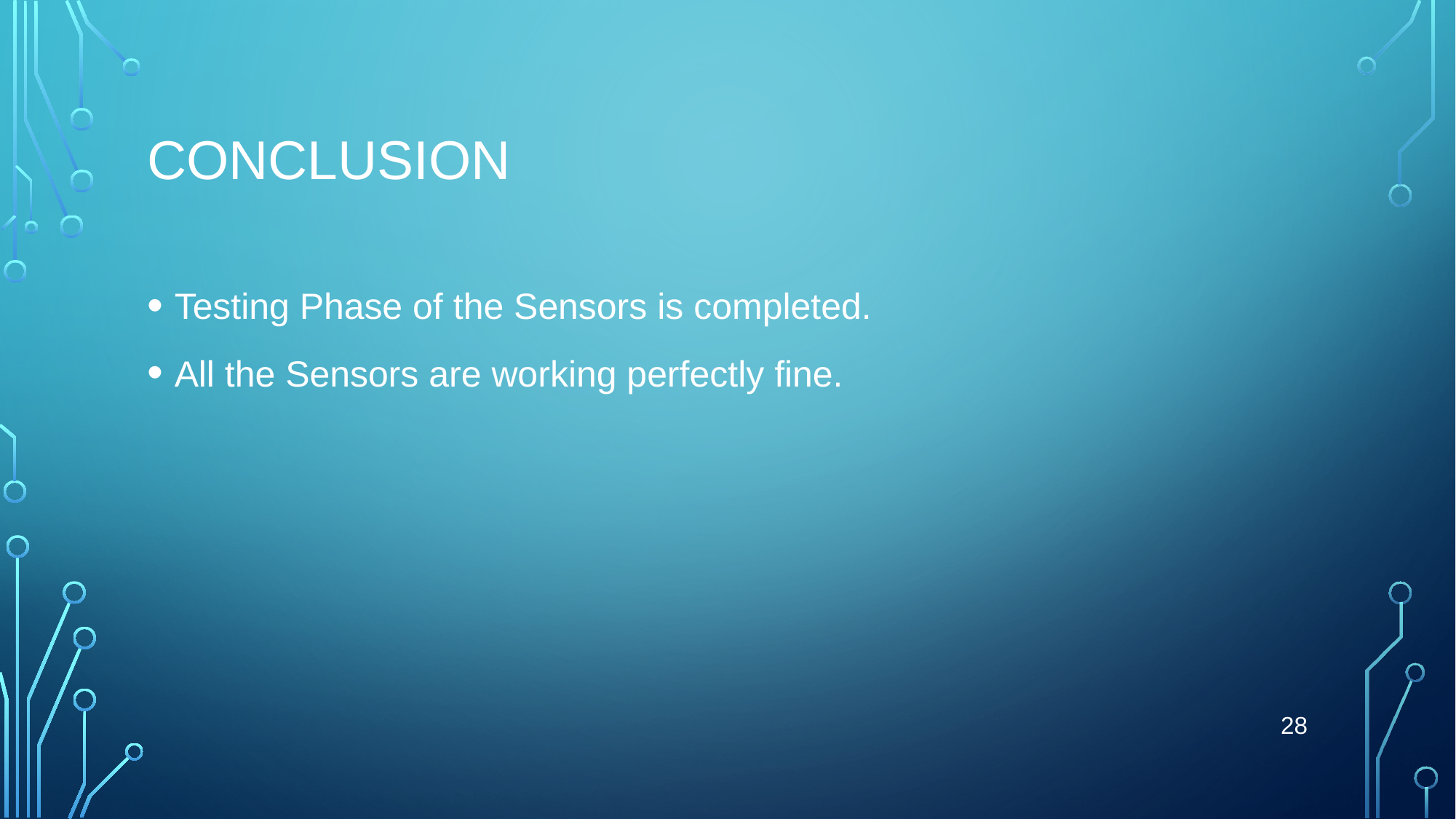

# CONCLUSION
Testing Phase of the Sensors is completed.
All the Sensors are working perfectly fine.
28